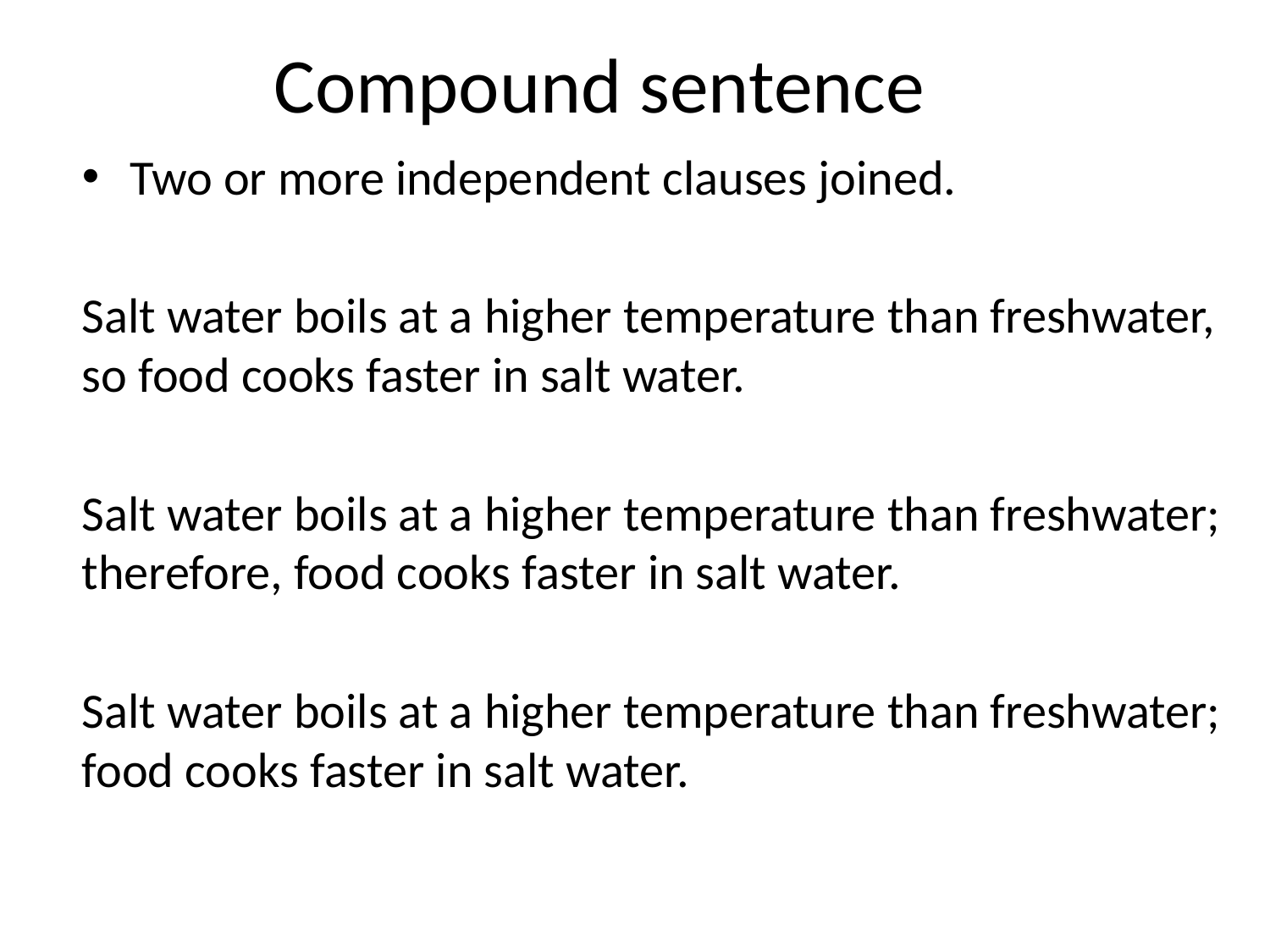

# Compound sentence
Two or more independent clauses joined.

Salt water boils at a higher temperature than freshwater, so food cooks faster in salt water.

Salt water boils at a higher temperature than freshwater; therefore, food cooks faster in salt water.

Salt water boils at a higher temperature than freshwater; food cooks faster in salt water.